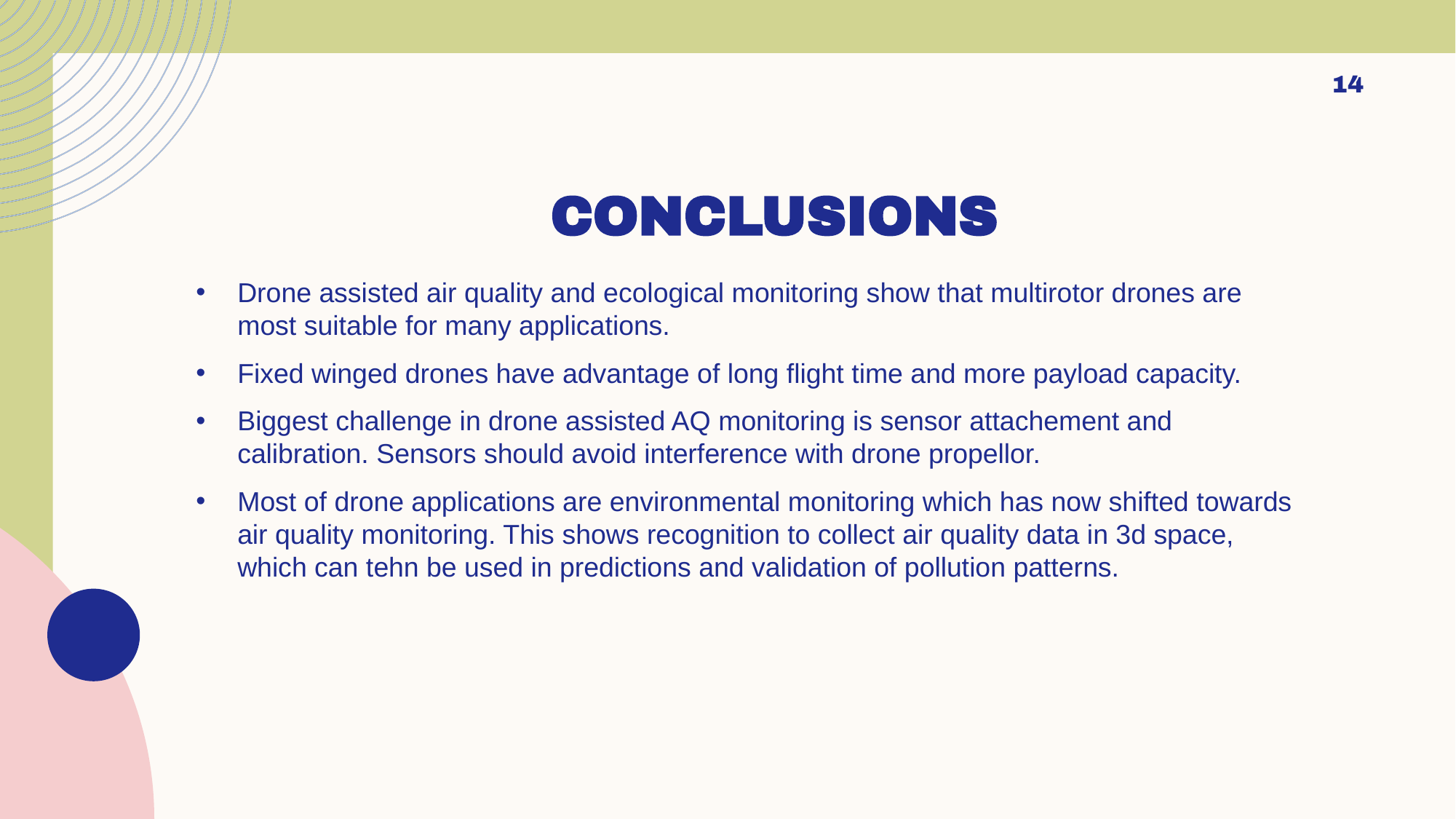

14
# CONCLUSIONS
Drone assisted air quality and ecological monitoring show that multirotor drones are most suitable for many applications.
Fixed winged drones have advantage of long flight time and more payload capacity.
Biggest challenge in drone assisted AQ monitoring is sensor attachement and calibration. Sensors should avoid interference with drone propellor.
Most of drone applications are environmental monitoring which has now shifted towards air quality monitoring. This shows recognition to collect air quality data in 3d space, which can tehn be used in predictions and validation of pollution patterns.